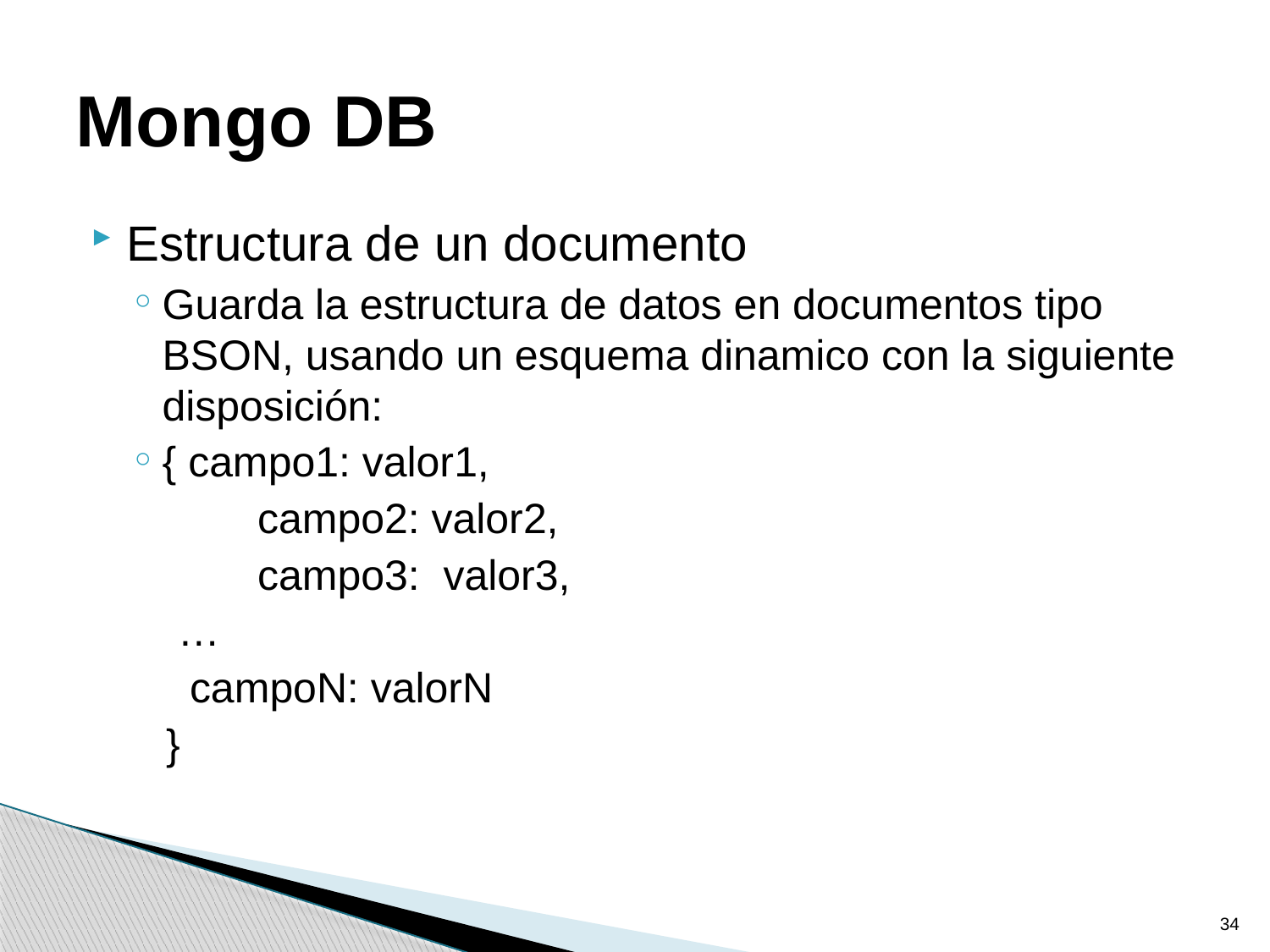

# Mongo DB
Estructura de un documento
Guarda la estructura de datos en documentos tipo BSON, usando un esquema dinamico con la siguiente disposición:
{ campo1: valor1,
	campo2: valor2,
	campo3:  valor3,
    …
     campoN: valorN
   }

34